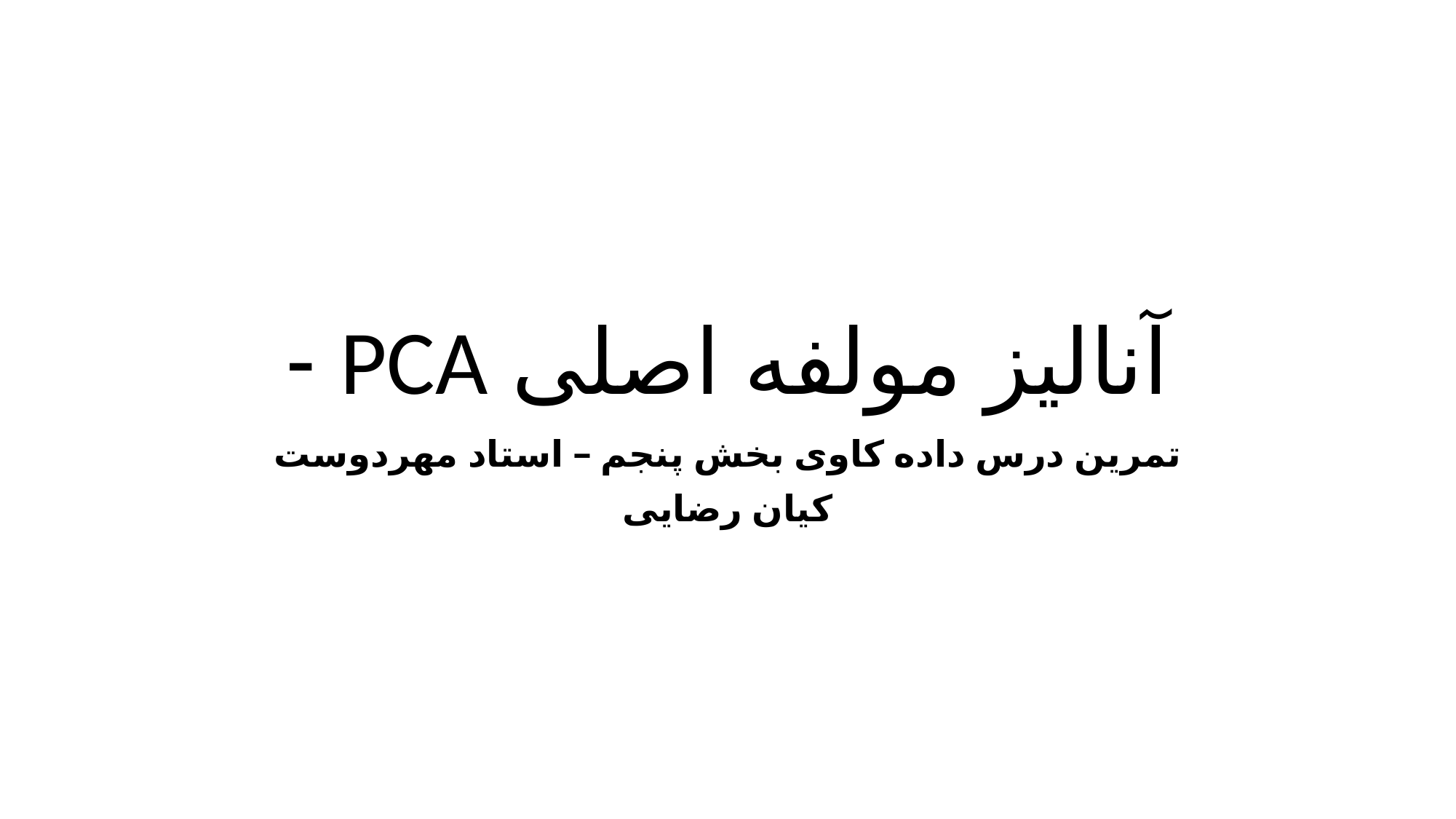

# آنالیز مولفه اصلی PCA -
تمرین درس داده کاوی بخش پنجم – استاد مهردوست
کیان رضایی